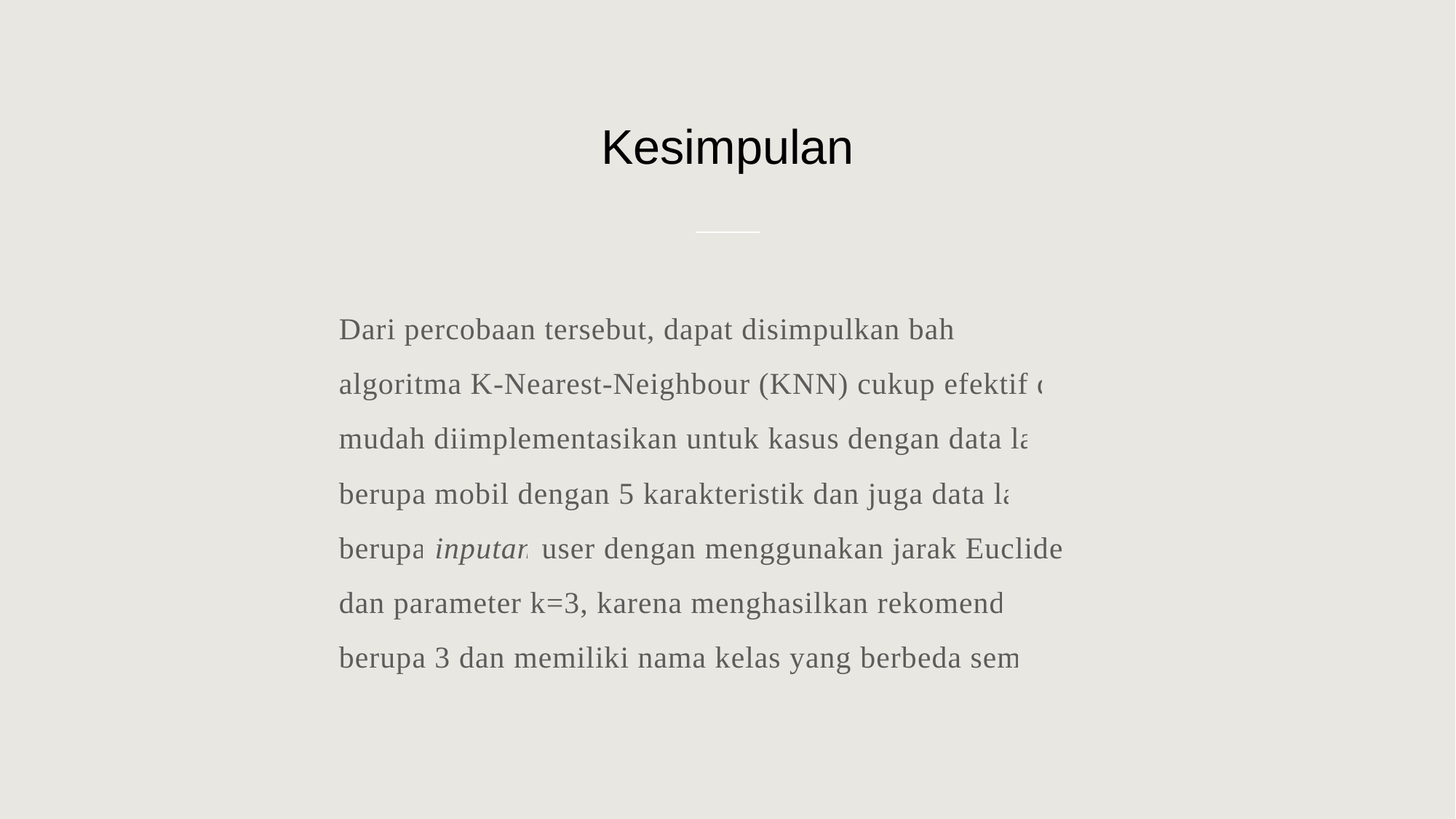

# Kesimpulan
Dari percobaan tersebut, dapat disimpulkan bahwa algoritma K-Nearest-Neighbour (KNN) cukup efektif dan mudah diimplementasikan untuk kasus dengan data latih berupa mobil dengan 5 karakteristik dan juga data latih berupa inputan user dengan menggunakan jarak Euclidean dan parameter k=3, karena menghasilkan rekomendasi berupa 3 dan memiliki nama kelas yang berbeda semua.